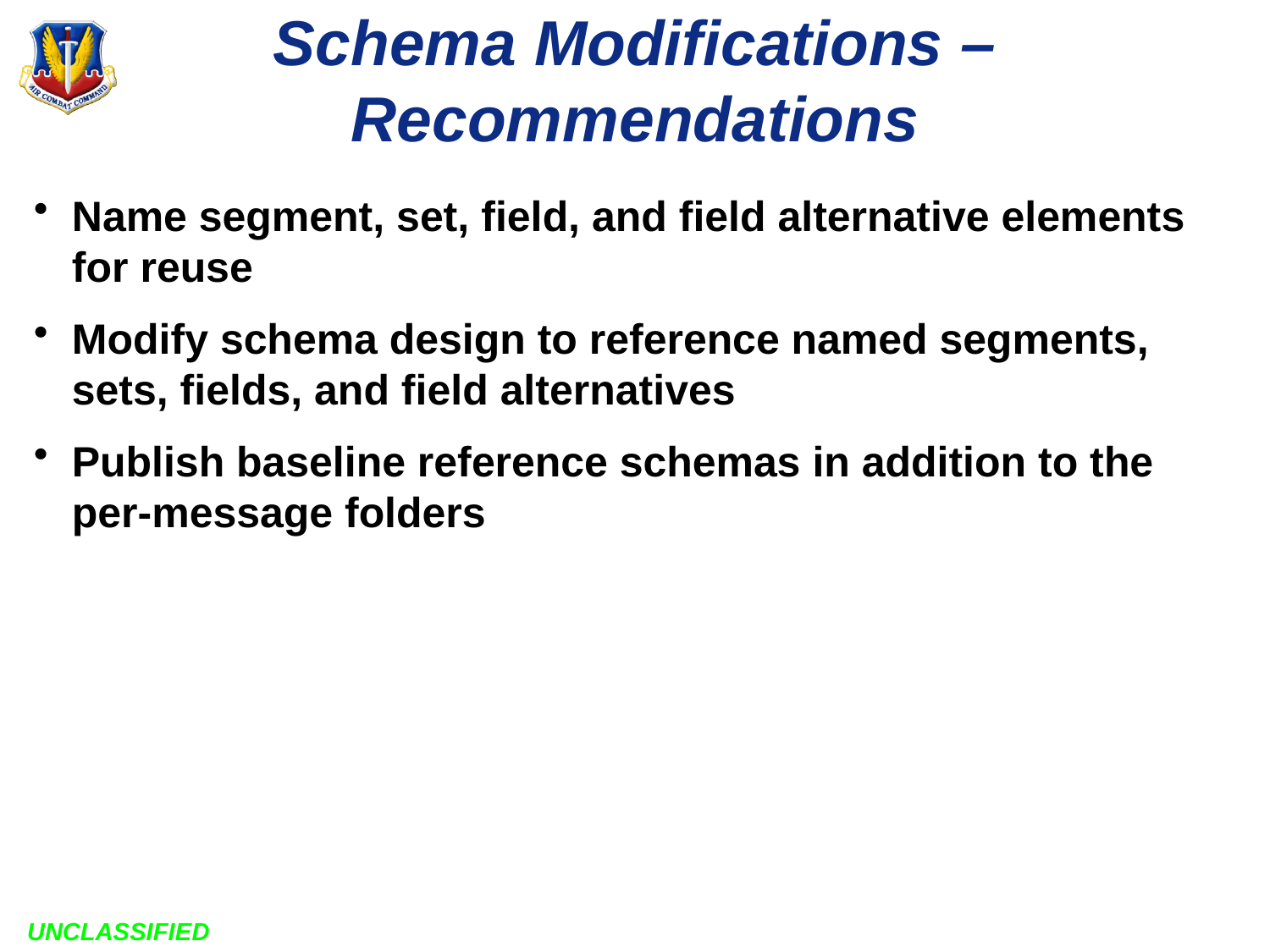

# Schema Modifications –Recommendations
Name segment, set, field, and field alternative elements for reuse
Modify schema design to reference named segments, sets, fields, and field alternatives
Publish baseline reference schemas in addition to the per-message folders

UNCLASSIFIED